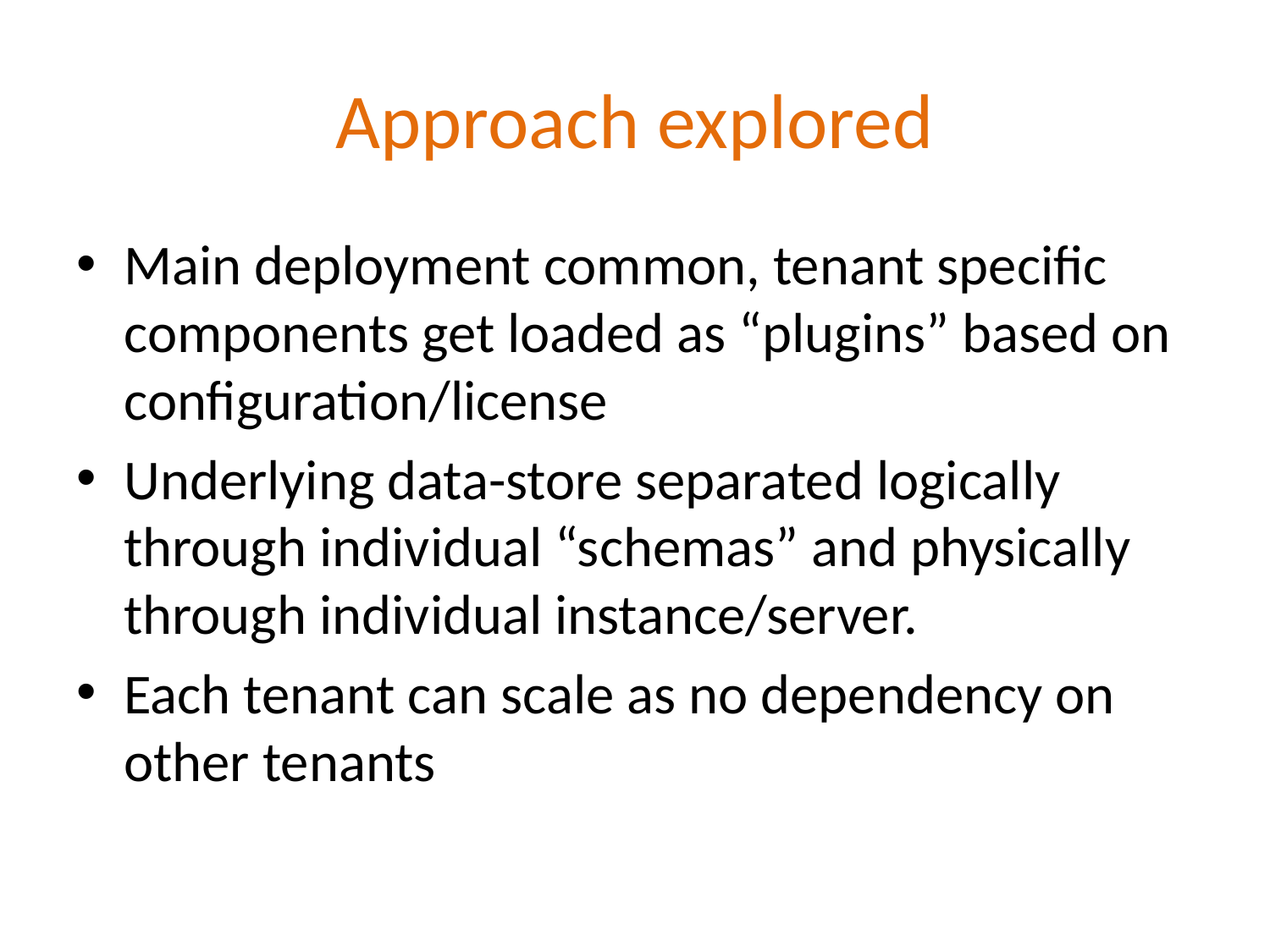

# Approach explored
Main deployment common, tenant specific components get loaded as “plugins” based on configuration/license
Underlying data-store separated logically through individual “schemas” and physically through individual instance/server.
Each tenant can scale as no dependency on other tenants